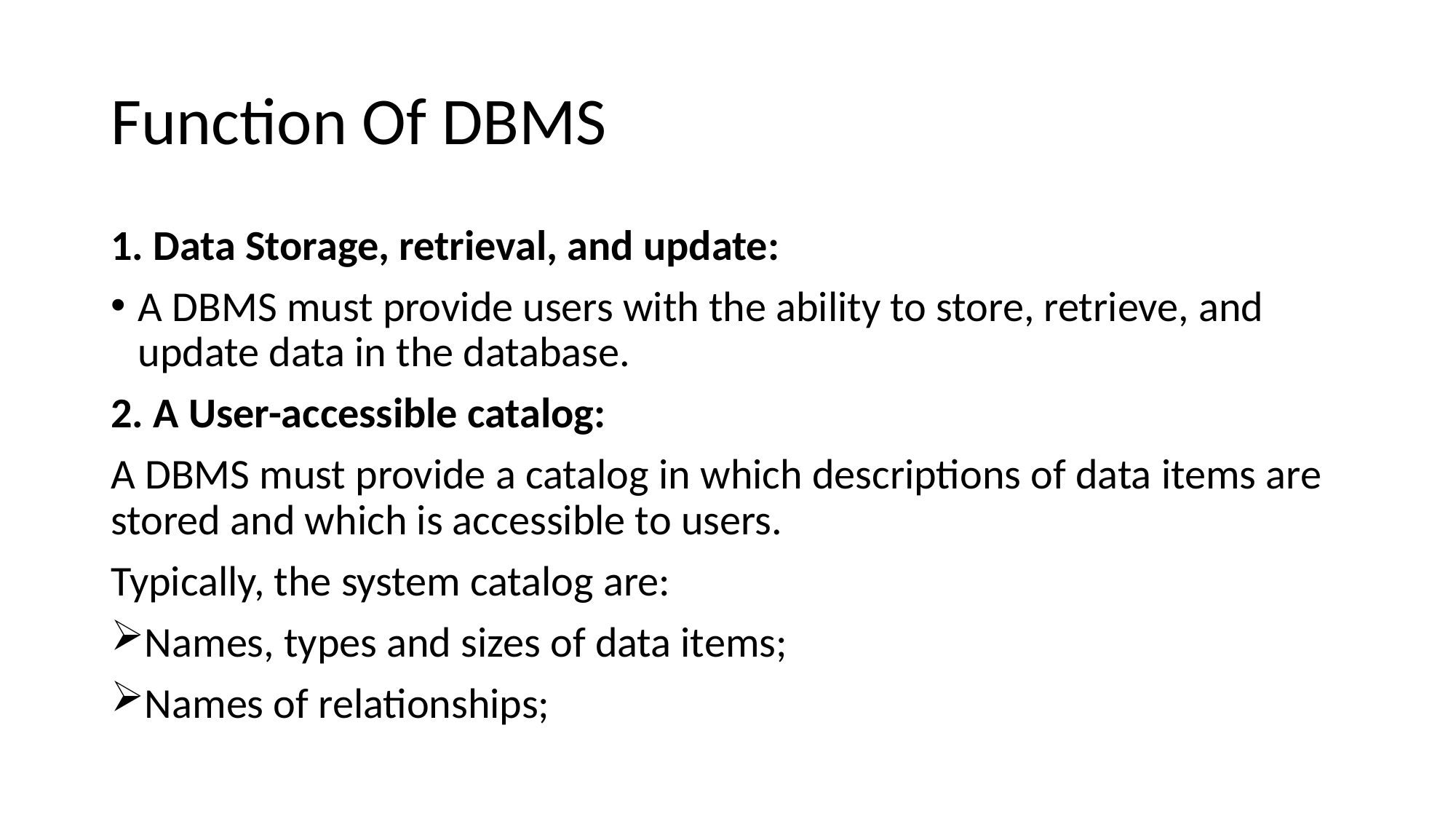

# Function Of DBMS
1. Data Storage, retrieval, and update:
A DBMS must provide users with the ability to store, retrieve, and update data in the database.
2. A User-accessible catalog:
A DBMS must provide a catalog in which descriptions of data items are stored and which is accessible to users.
Typically, the system catalog are:
Names, types and sizes of data items;
Names of relationships;